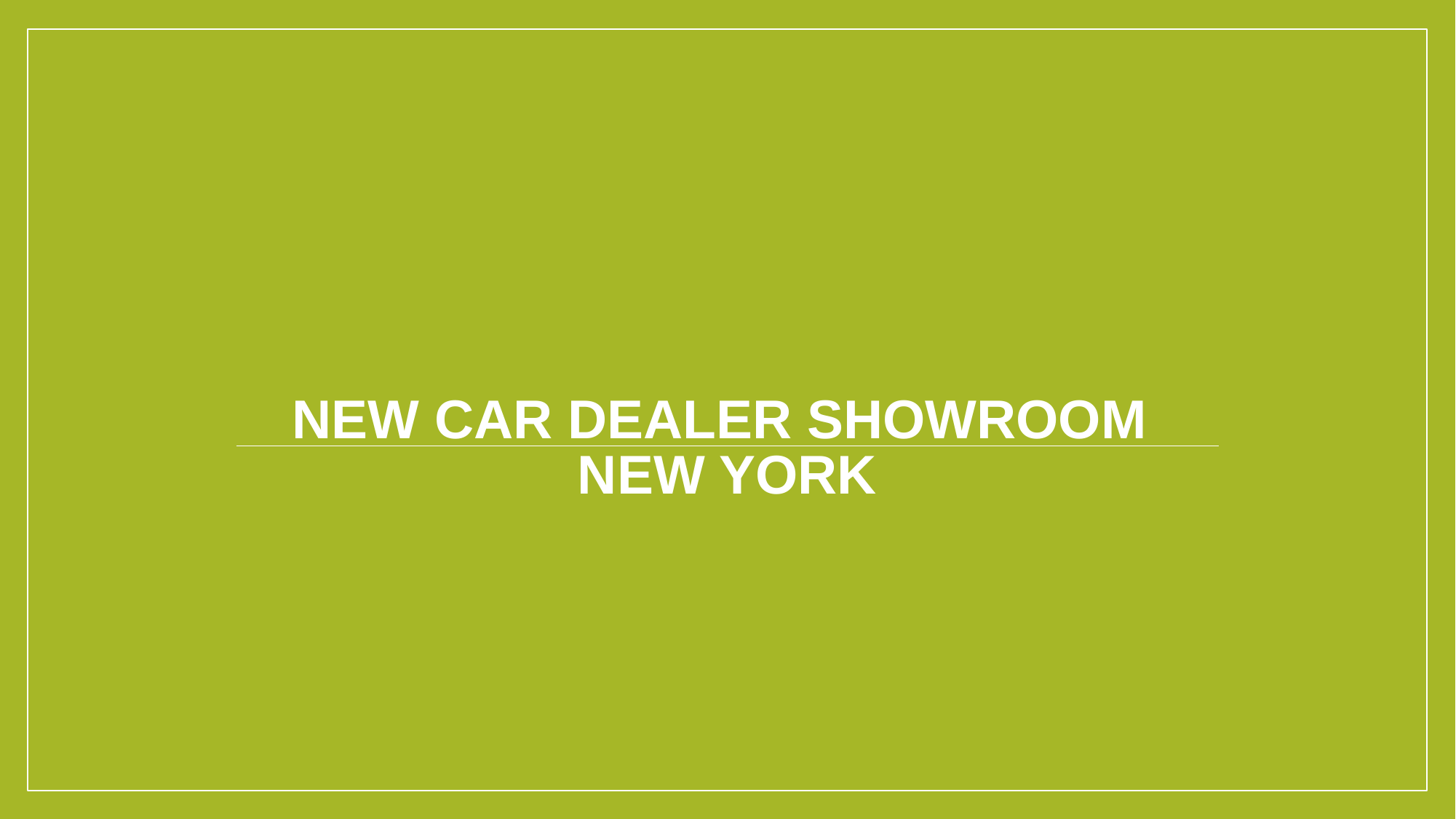

# New Car Dealer Showroom New York